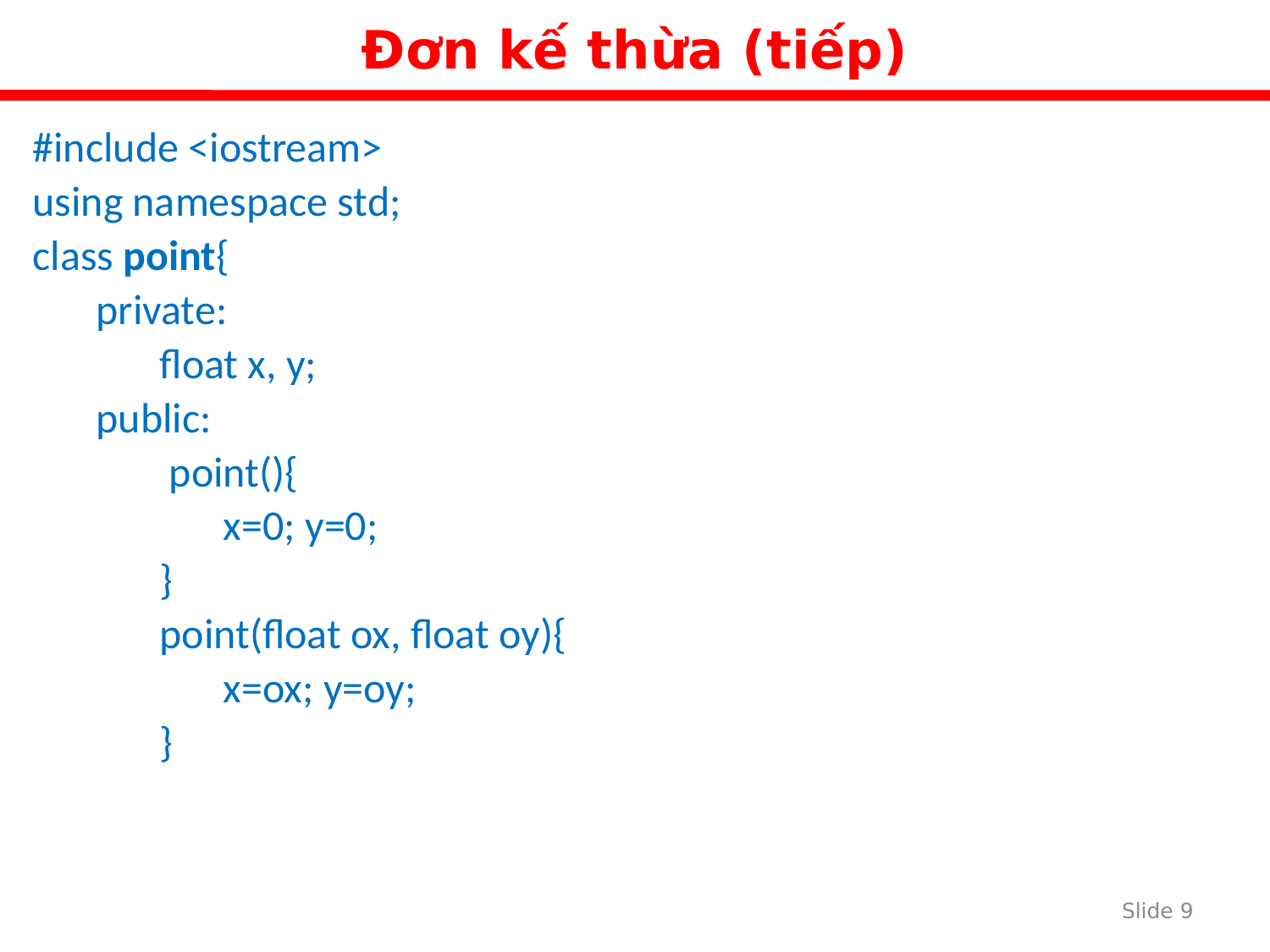

Đơn kế thừa (tiếp)

#include <iostream>
using namespace std;
class point{
private:
float x, y;
public:
 point(){
x=0; y=0;
}
point(float ox, float oy){
x=ox; y=oy;
}
Slide 9